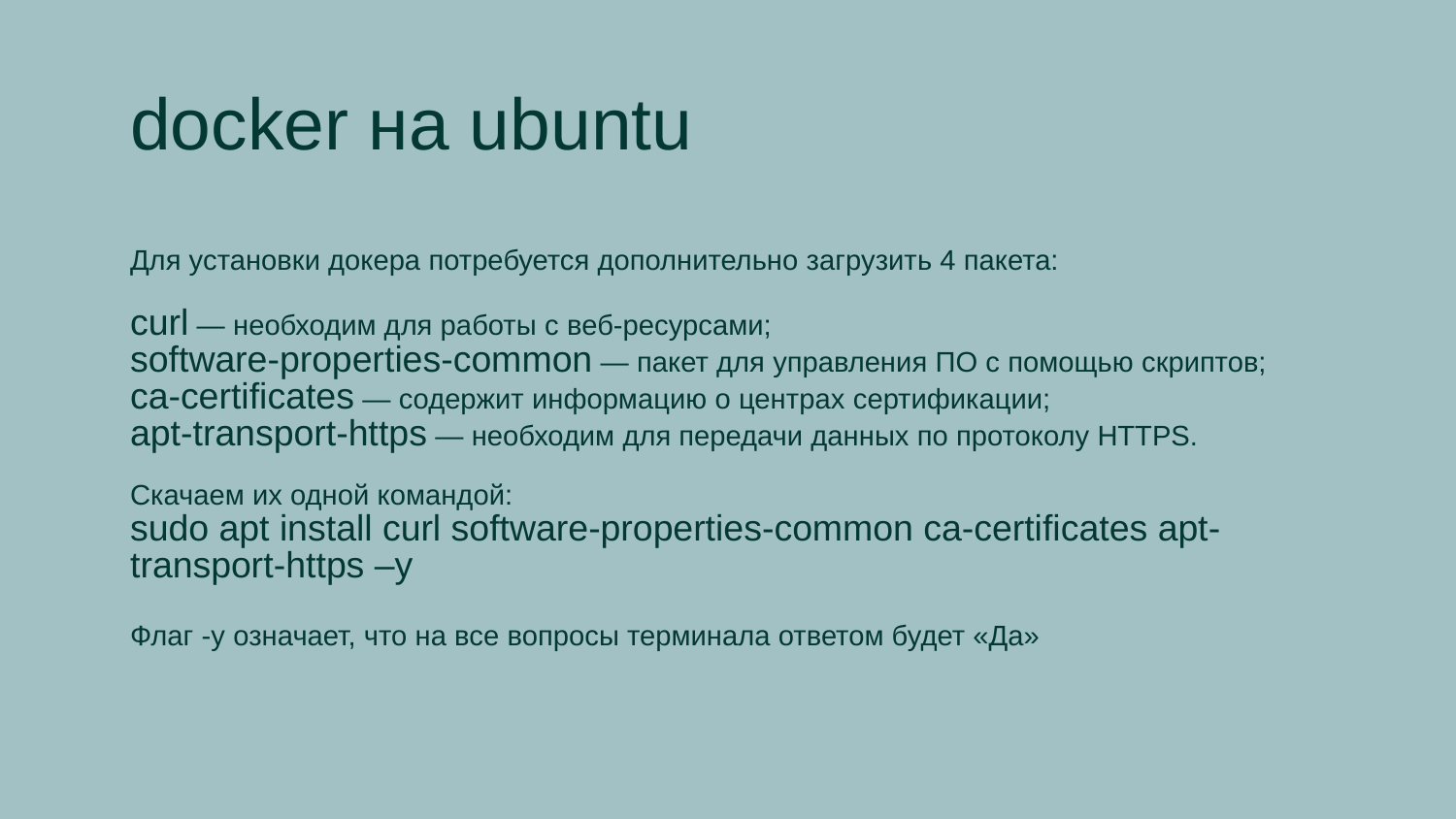

# docker на ubuntu
Для установки докера потребуется дополнительно загрузить 4 пакета:

curl — необходим для работы с веб-ресурсами;
software-properties-common — пакет для управления ПО с помощью скриптов;
ca-certificates — содержит информацию о центрах сертификации;
apt-transport-https — необходим для передачи данных по протоколу HTTPS.

Скачаем их одной командой:
sudo apt install curl software-properties-common ca-certificates apt-transport-https –y

Флаг -y означает, что на все вопросы терминала ответом будет «Да»